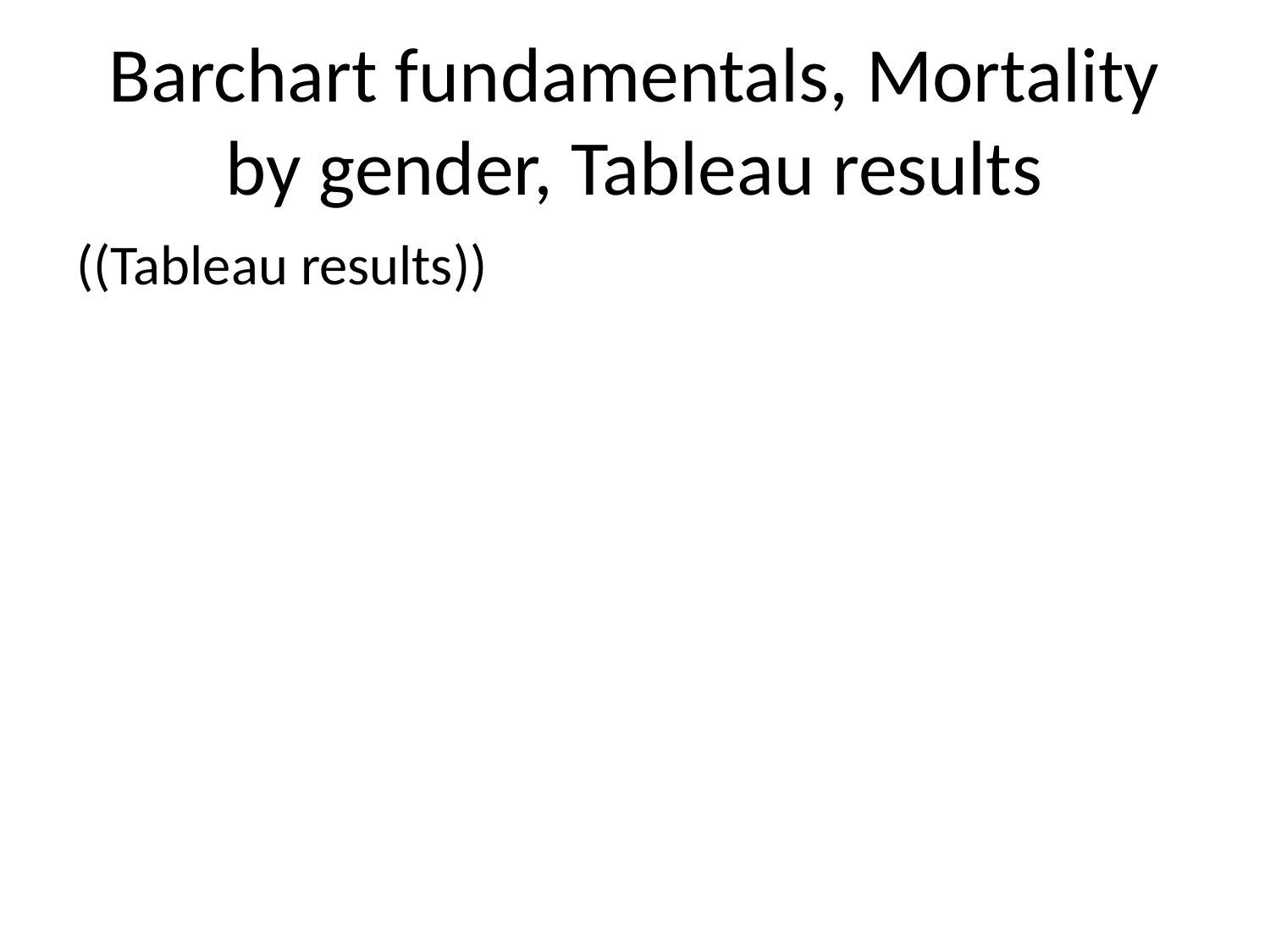

# Barchart fundamentals, Mortality by gender, Tableau results
((Tableau results))